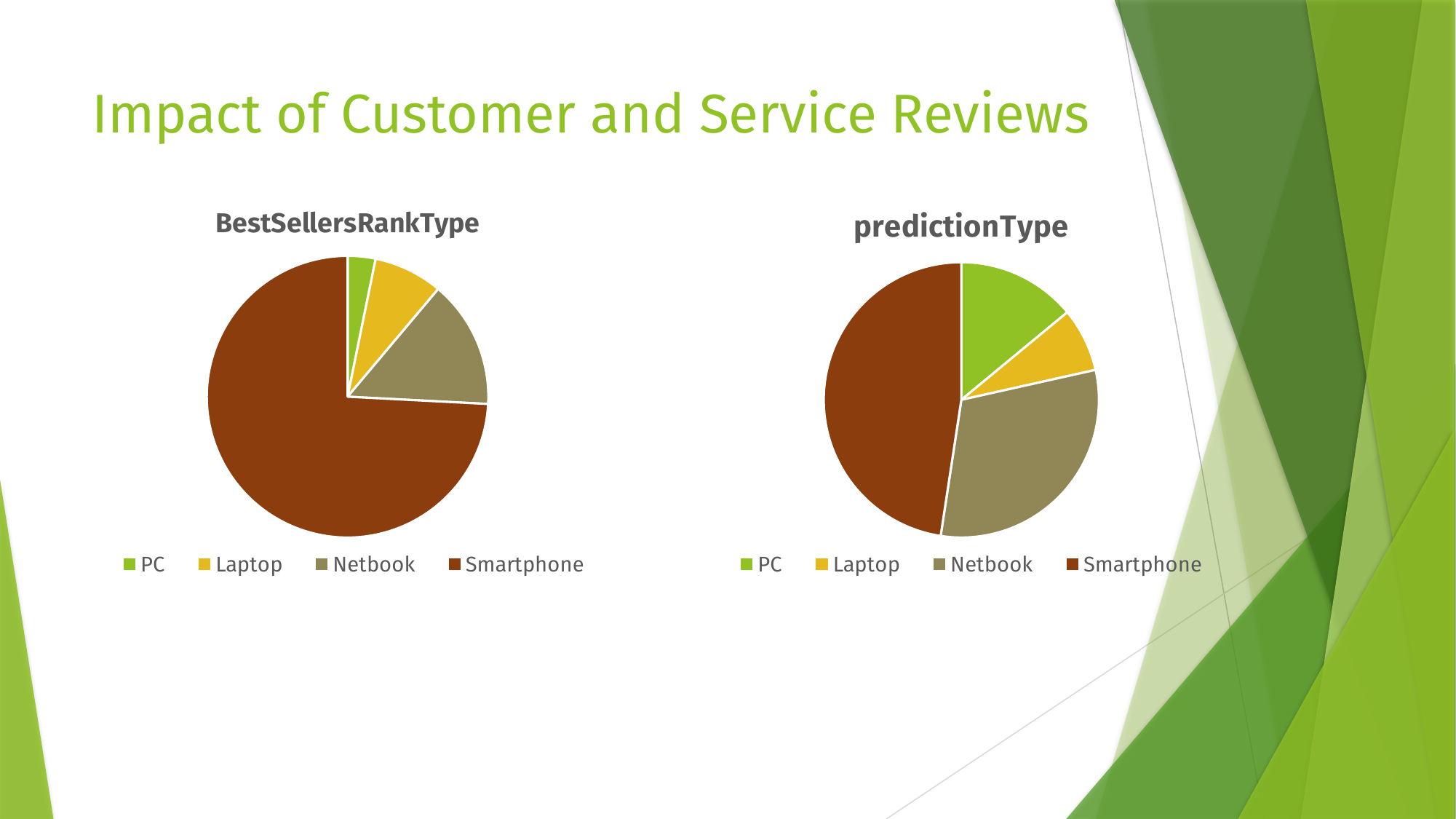

# Impact of Customer and Service Reviews

### Chart: BestSellersRankType

| Category | BestSellersRankType |
|---|---|
| PC | 2988.0 |
|  | None |
| Laptop | 7377.0 |
|  | None |
|  | None |
| Netbook | 13671.0 |
|  | None |
|  | None |
|  | None |
| Smartphone | 69024.0 |

### Chart: predictionType

| Category | predictionType |
|---|---|
| PC | 638.0 |
|  | None |
| Laptop | 341.0 |
|  | None |
|  | None |
| Netbook | 1407.0 |
|  | None |
|  | None |
|  | None |
| Smartphone | 2167.0 |